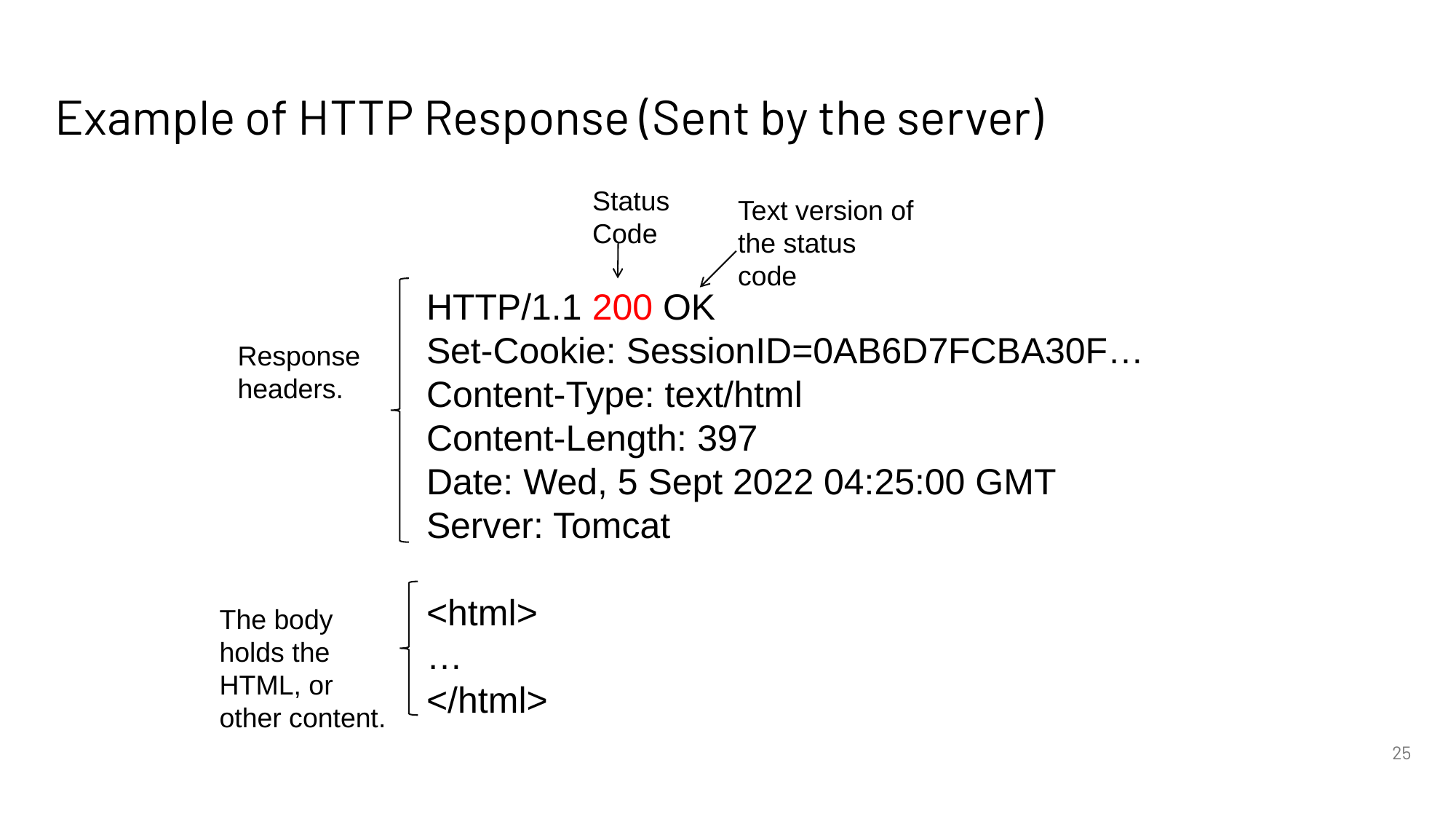

Example of HTTP Response (Sent by the server)
Status Code
Text version of the status code

HTTP/1.1 200 OK
Set-Cookie: SessionID=0AB6D7FCBA30F…
Content-Type: text/html
Content-Length: 397
Date: Wed, 5 Sept 2022 04:25:00 GMT
Server: Tomcat

<html>
…
</html>
Response headers.

The body holds the HTML, or other content.
25